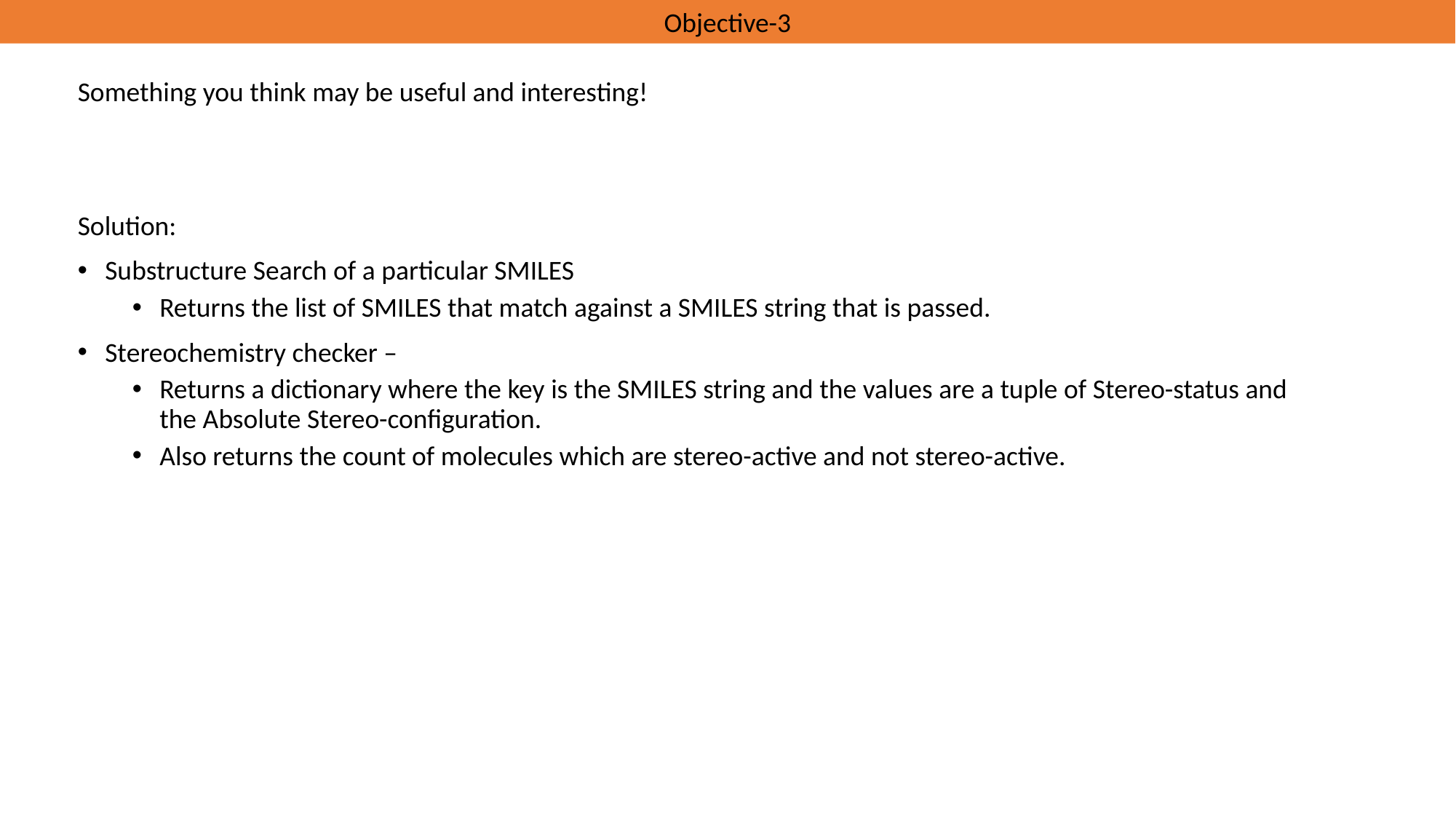

Objective-3
Something you think may be useful and interesting!

Solution:
Substructure Search of a particular SMILES
Returns the list of SMILES that match against a SMILES string that is passed.
Stereochemistry checker –
Returns a dictionary where the key is the SMILES string and the values are a tuple of Stereo-status and the Absolute Stereo-configuration.
Also returns the count of molecules which are stereo-active and not stereo-active.